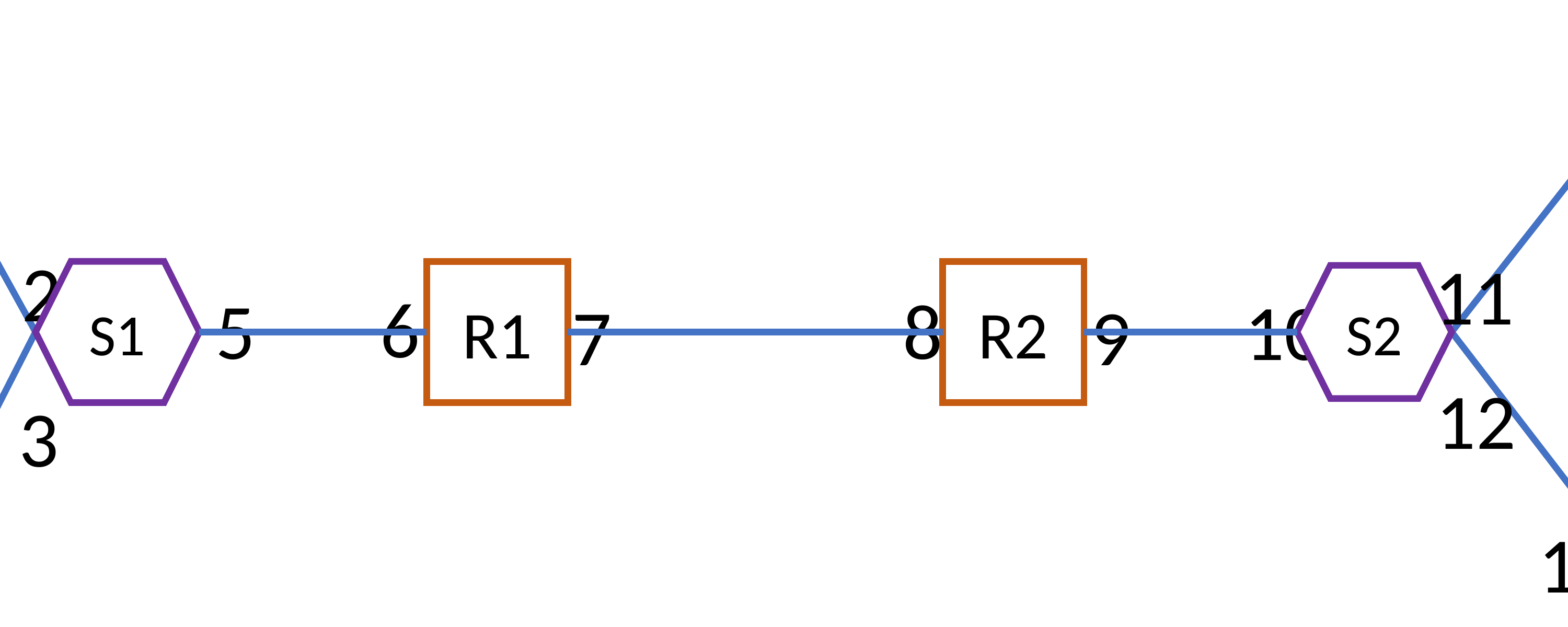

3
1
1
13
2
11
R2
S1
R1
S2
6
5
8
10
7
9
12
3
14
4
4
2